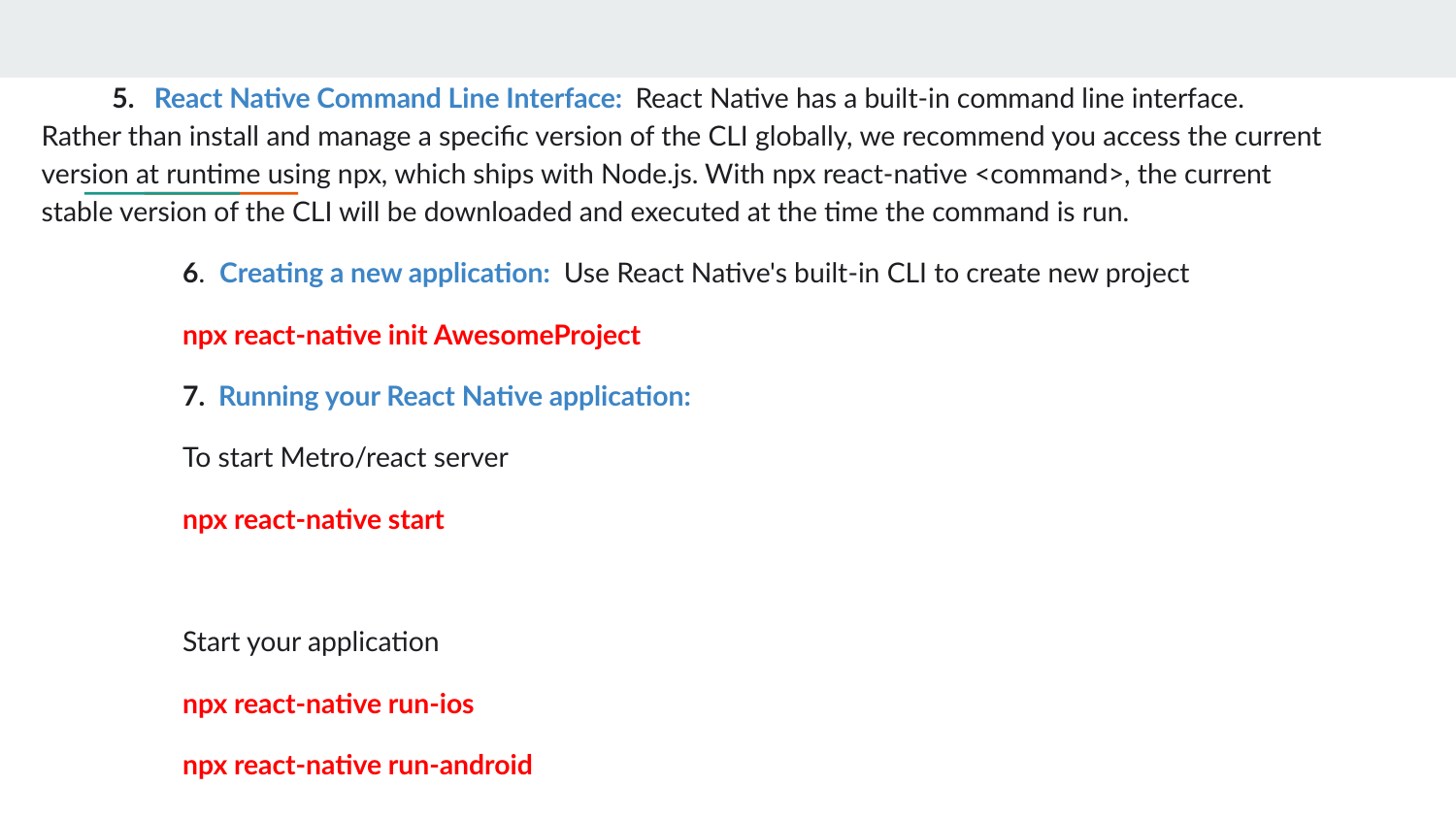

5.   React Native Command Line Interface:  React Native has a built-in command line interface. Rather than install and manage a specific version of the CLI globally, we recommend you access the current version at runtime using npx, which ships with Node.js. With npx react-native <command>, the current stable version of the CLI will be downloaded and executed at the time the command is run.
	6.  Creating a new application:  Use React Native's built-in CLI to create new project
		npx react-native init AwesomeProject
	7.  Running your React Native application:
To start Metro/react server
npx react-native start

Start your application
npx react-native run-ios
npx react-native run-android